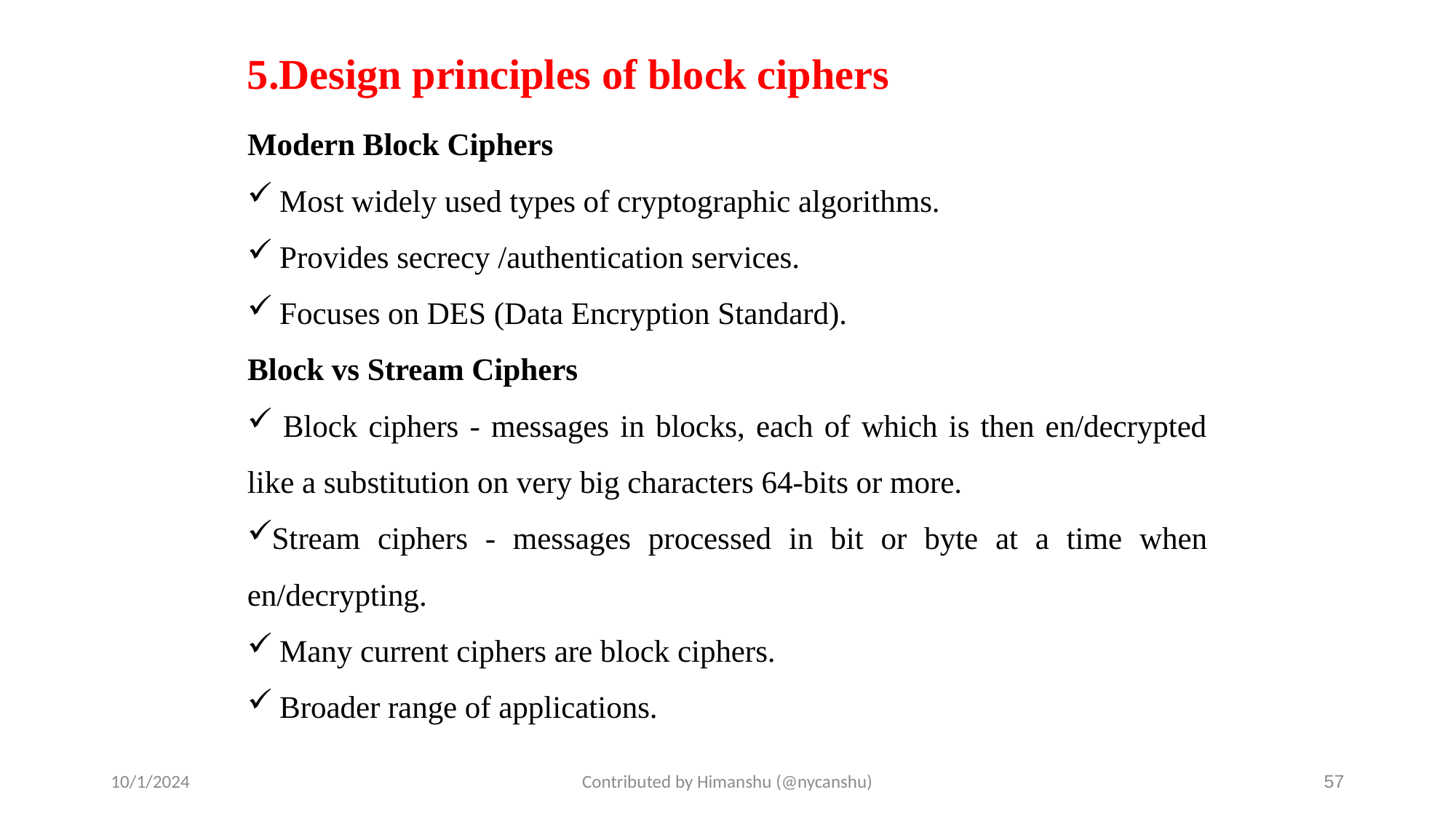

# 5.Design principles of block ciphers
Modern Block Ciphers
 Most widely used types of cryptographic algorithms.
 Provides secrecy /authentication services.
 Focuses on DES (Data Encryption Standard).
Block vs Stream Ciphers
 Block ciphers - messages in blocks, each of which is then en/decrypted like a substitution on very big characters 64-bits or more.
Stream ciphers - messages processed in bit or byte at a time when en/decrypting.
 Many current ciphers are block ciphers.
 Broader range of applications.
10/1/2024
Contributed by Himanshu (@nycanshu)
57